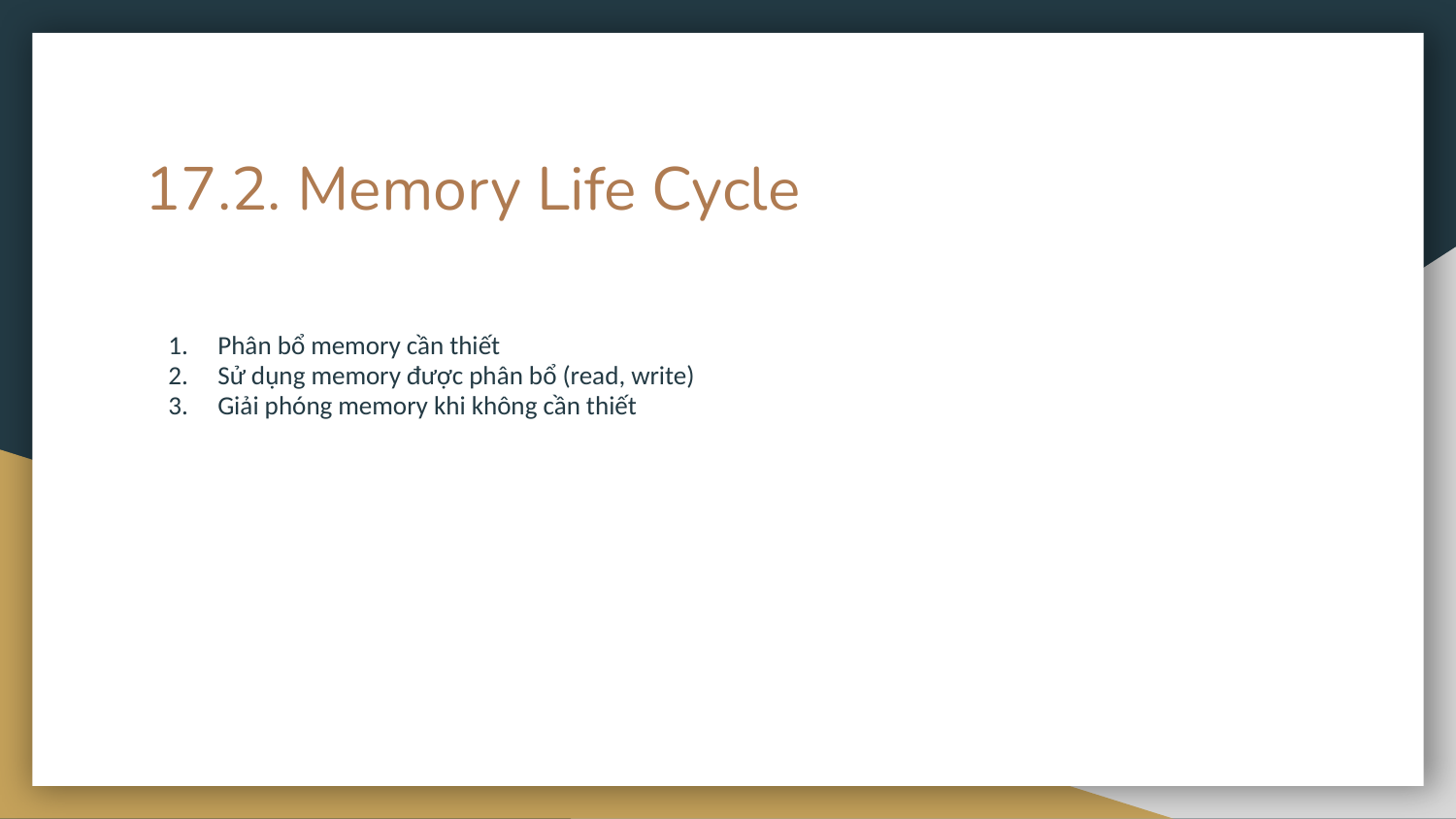

# 17.2. Memory Life Cycle
Phân bổ memory cần thiết
Sử dụng memory được phân bổ (read, write)
Giải phóng memory khi không cần thiết